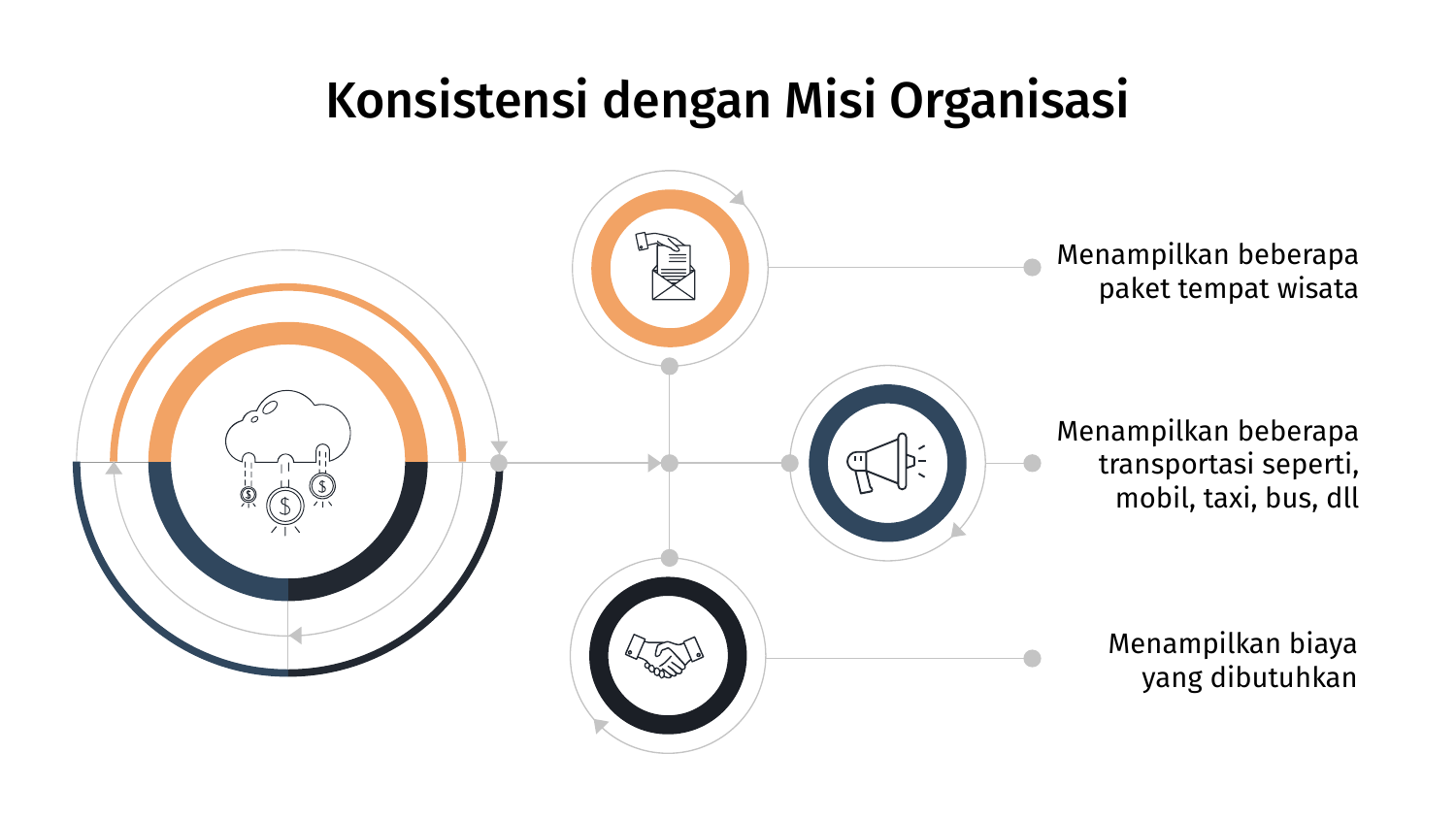

Konsistensi dengan Misi Organisasi

Menampilkan beberapa paket tempat wisata
Menampilkan beberapa transportasi seperti, mobil, taxi, bus, dll
Menampilkan biaya yang dibutuhkan